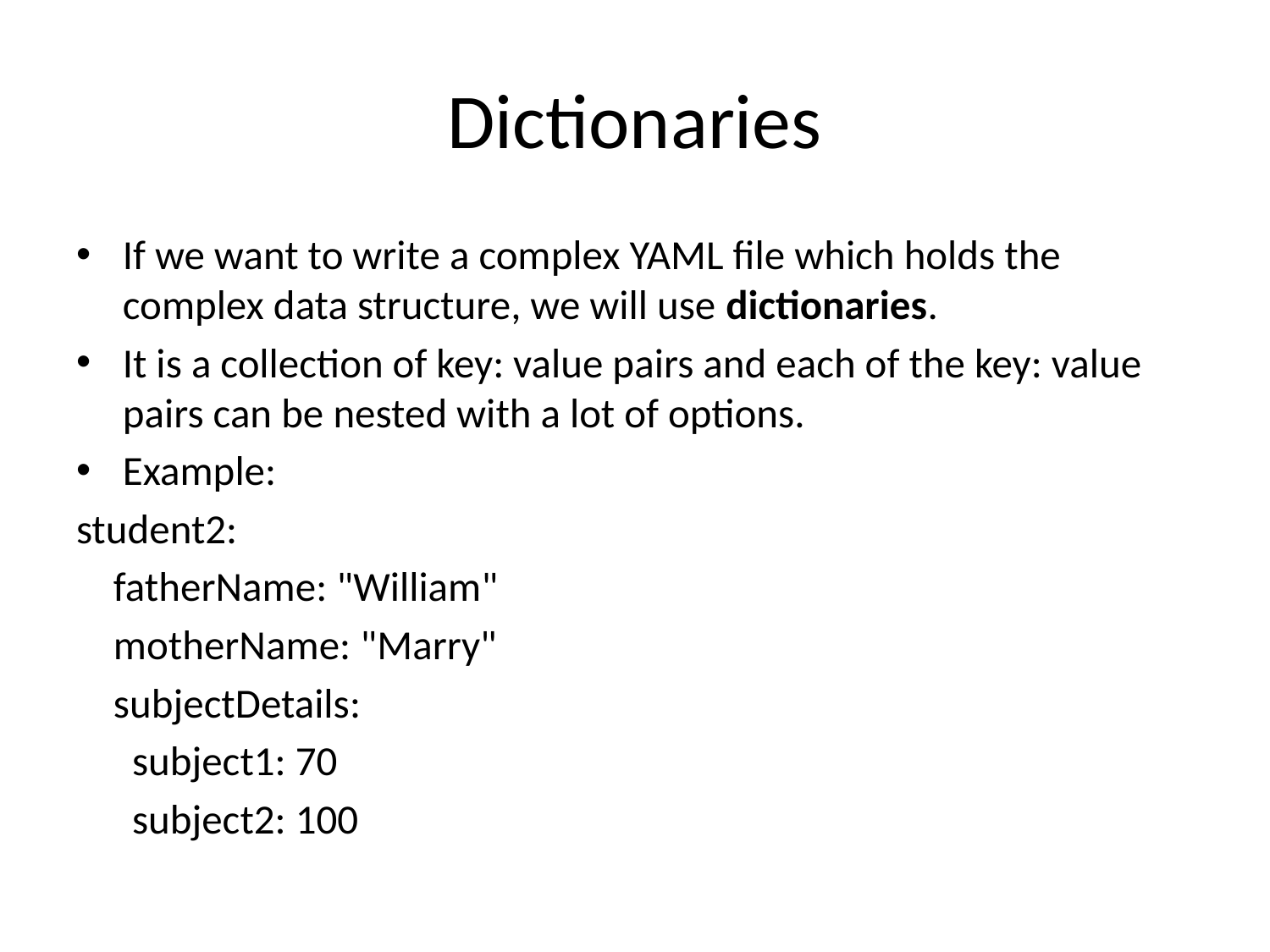

# Dictionaries
If we want to write a complex YAML file which holds the complex data structure, we will use dictionaries.
It is a collection of key: value pairs and each of the key: value pairs can be nested with a lot of options.
Example:
student2:
    fatherName: "William"
    motherName: "Marry"
    subjectDetails:
      subject1: 70
      subject2: 100